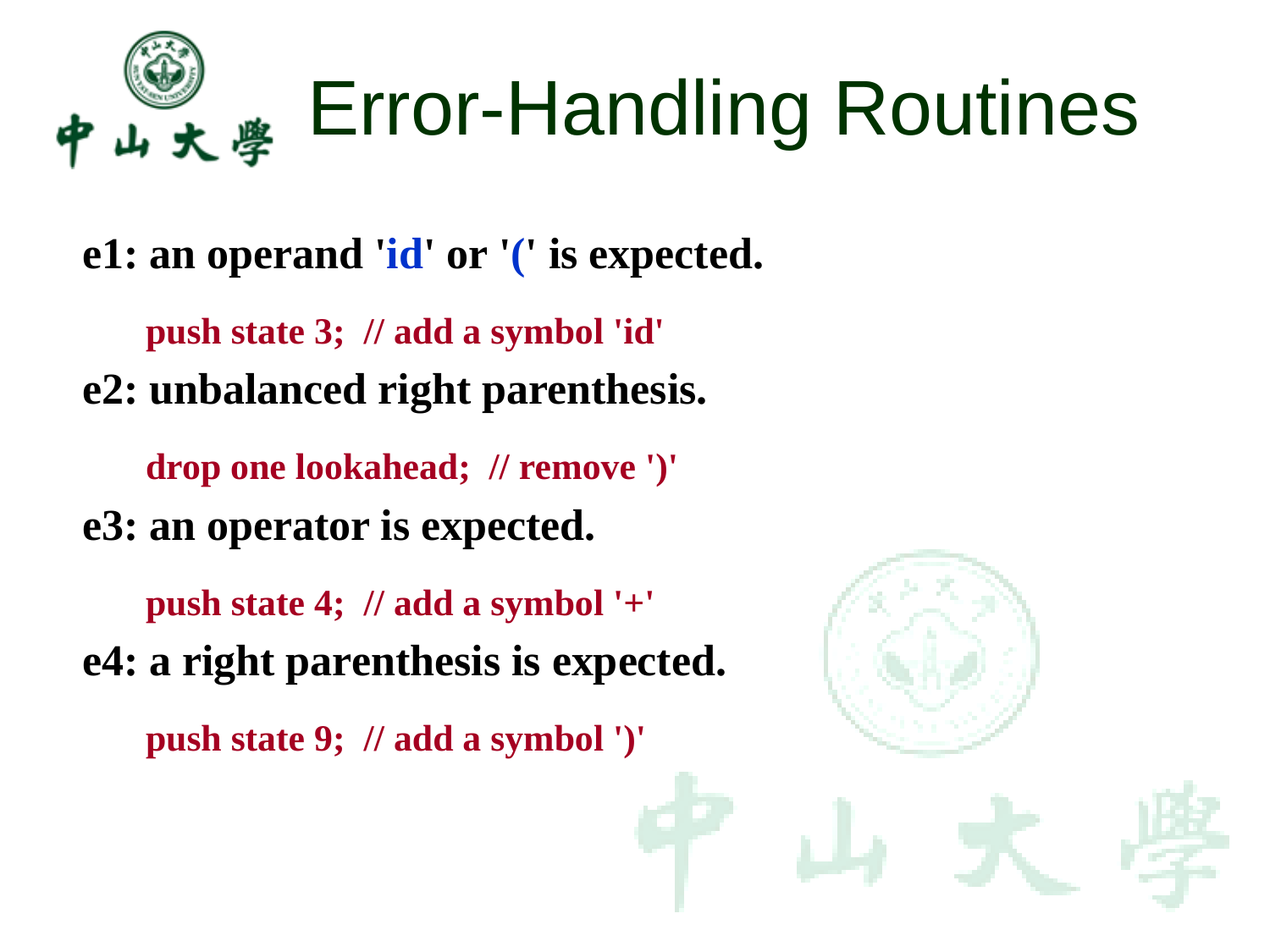

# Error-Handling Routines
e1: an operand 'id' or '(' is expected.
push state 3;  // add a symbol 'id'
e2: unbalanced right parenthesis.
drop one lookahead;  // remove ')'
e3: an operator is expected.
push state 4;  // add a symbol '+'
e4: a right parenthesis is expected.
push state 9;  // add a symbol ')'